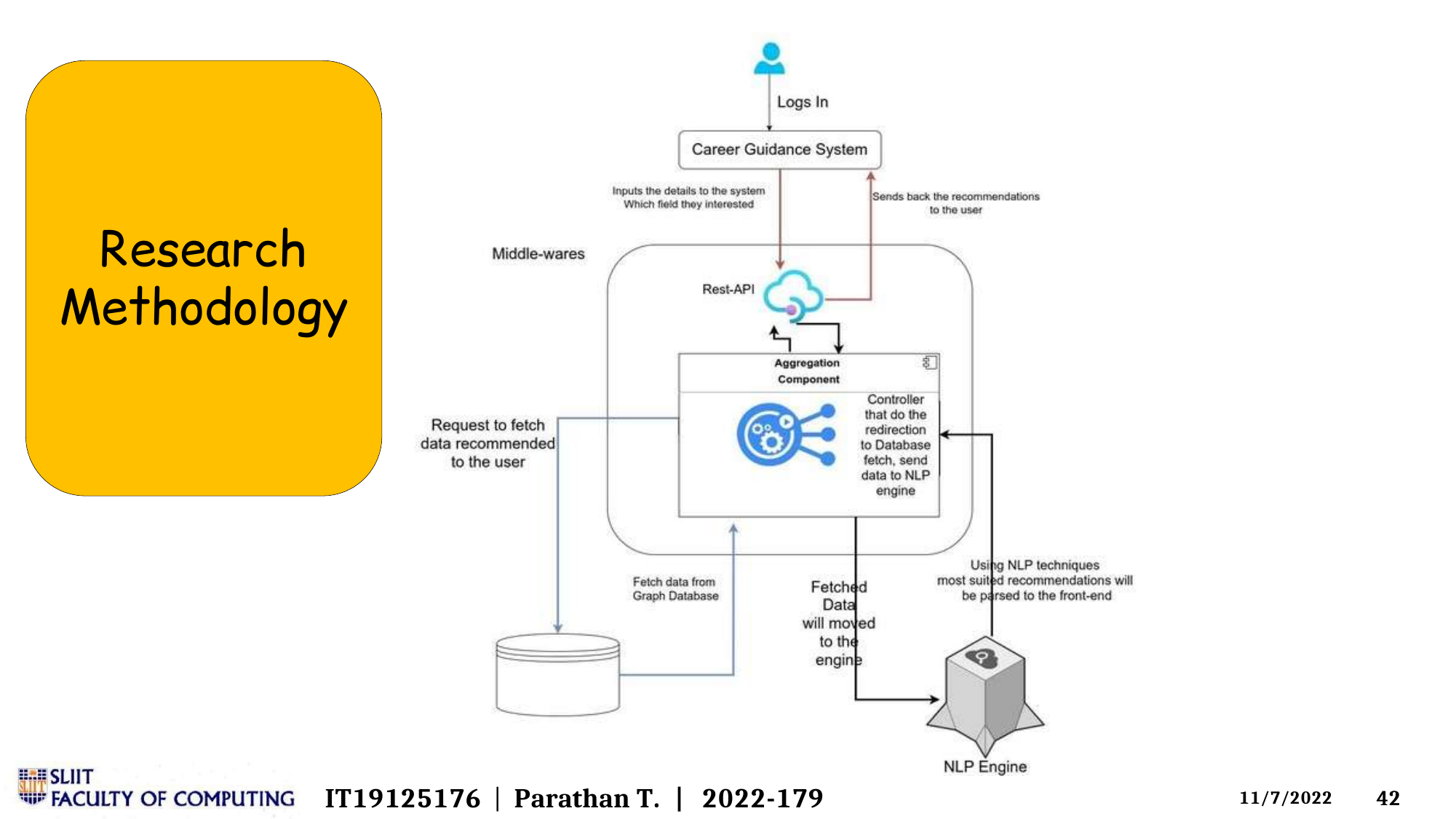

# Research  Methodology
IT19125176  |  Parathan T.	|	2022-179
42
11/7/2022